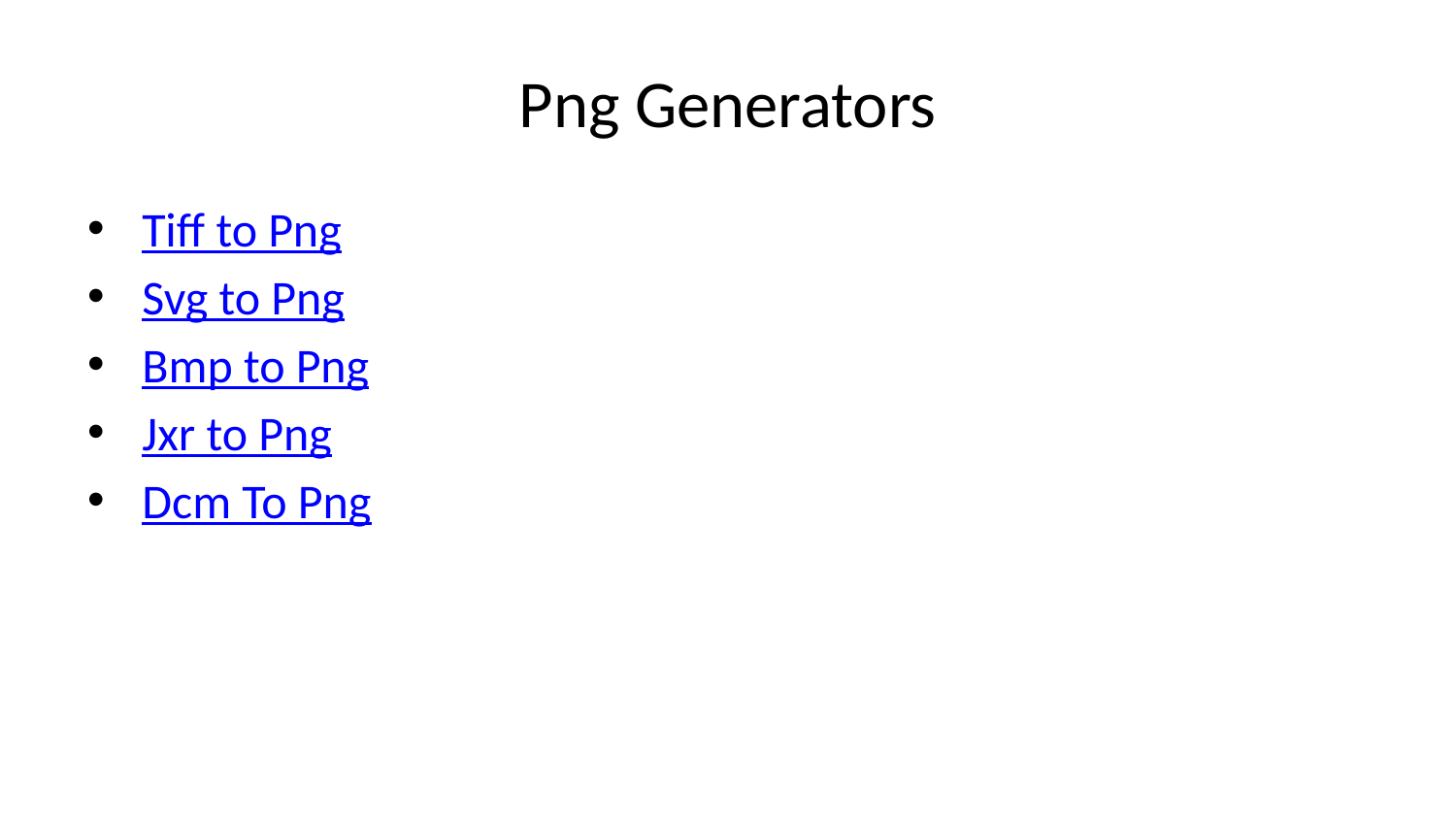

# Png Generators
Tiff to Png
Svg to Png
Bmp to Png
Jxr to Png
Dcm To Png